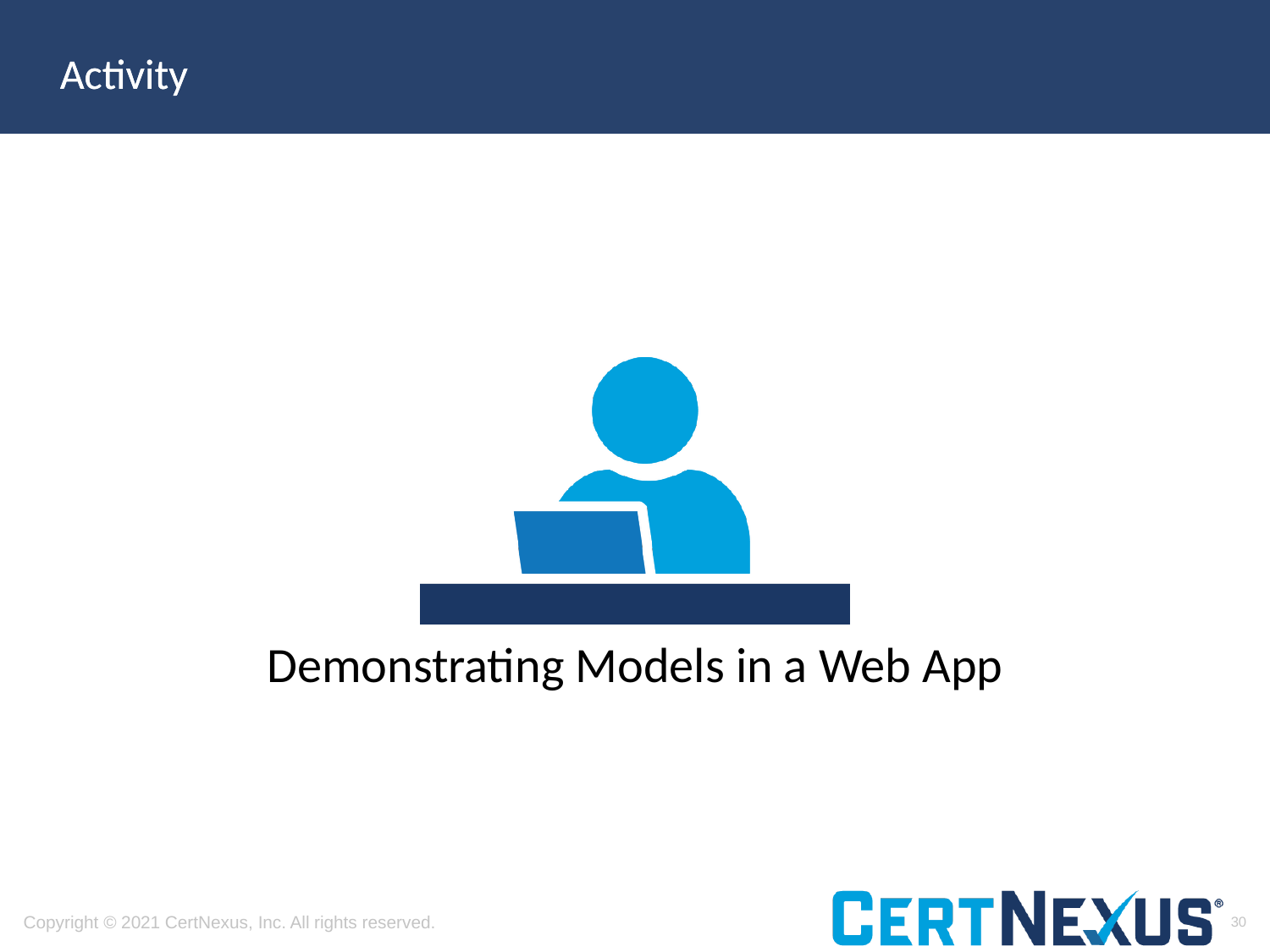

Demonstrating Models in a Web App
30